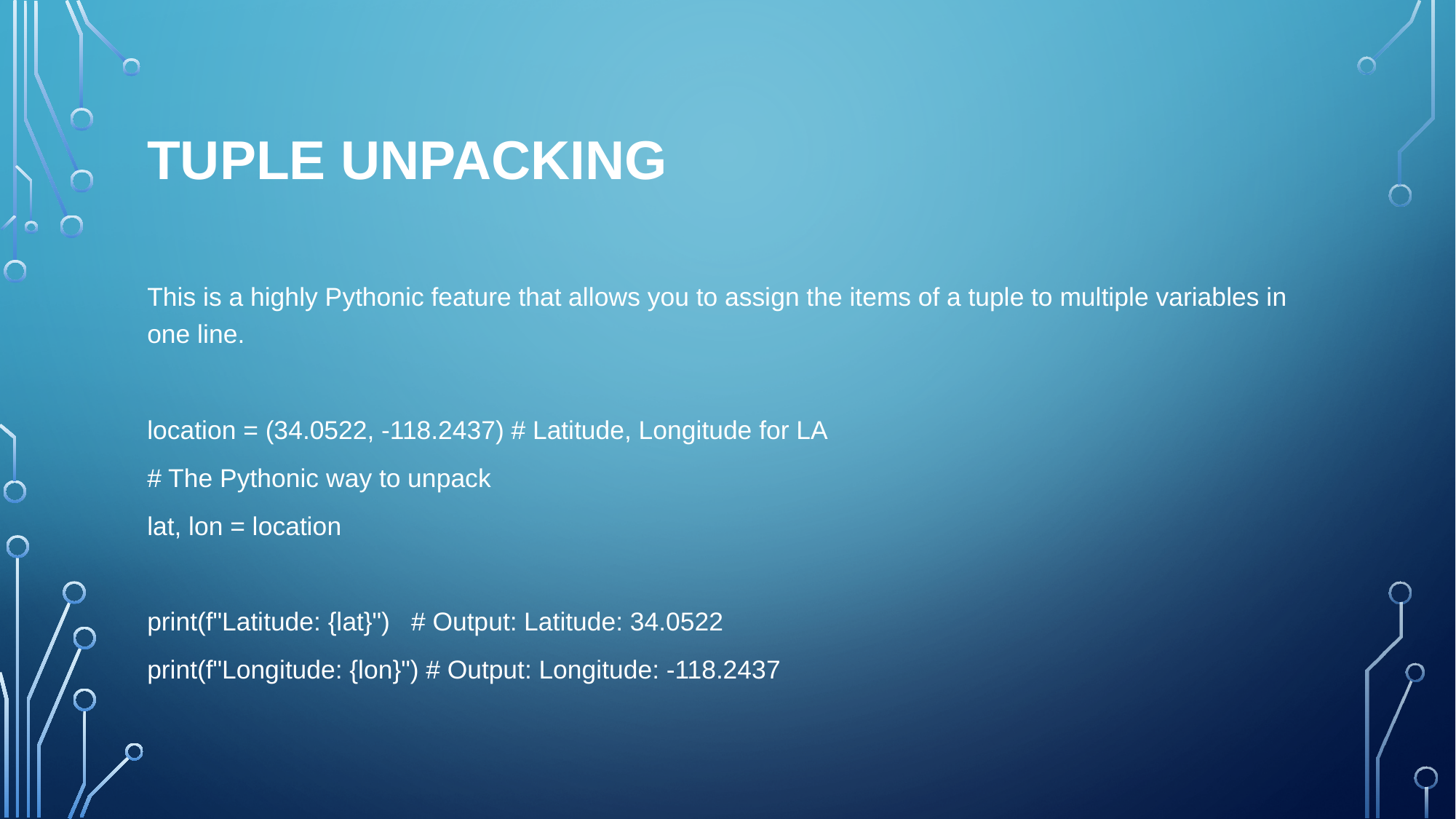

# Tuple Unpacking
This is a highly Pythonic feature that allows you to assign the items of a tuple to multiple variables in one line.

location = (34.0522, -118.2437) # Latitude, Longitude for LA
# The Pythonic way to unpack
lat, lon = location

print(f"Latitude: {lat}")   # Output: Latitude: 34.0522
print(f"Longitude: {lon}") # Output: Longitude: -118.2437